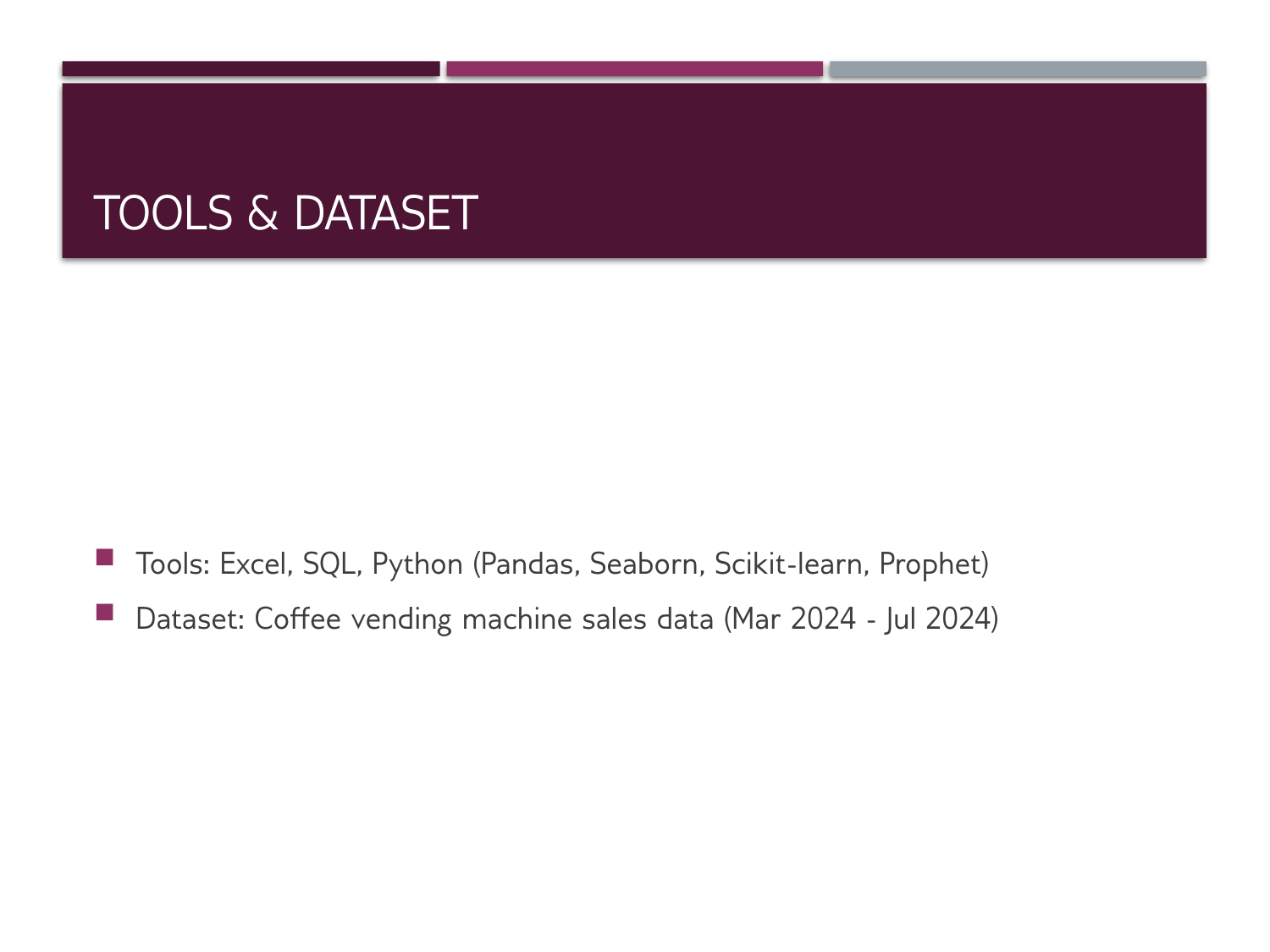

# Tools & Dataset

Tools: Excel, SQL, Python (Pandas, Seaborn, Scikit-learn, Prophet)
Dataset: Coffee vending machine sales data (Mar 2024 - Jul 2024)